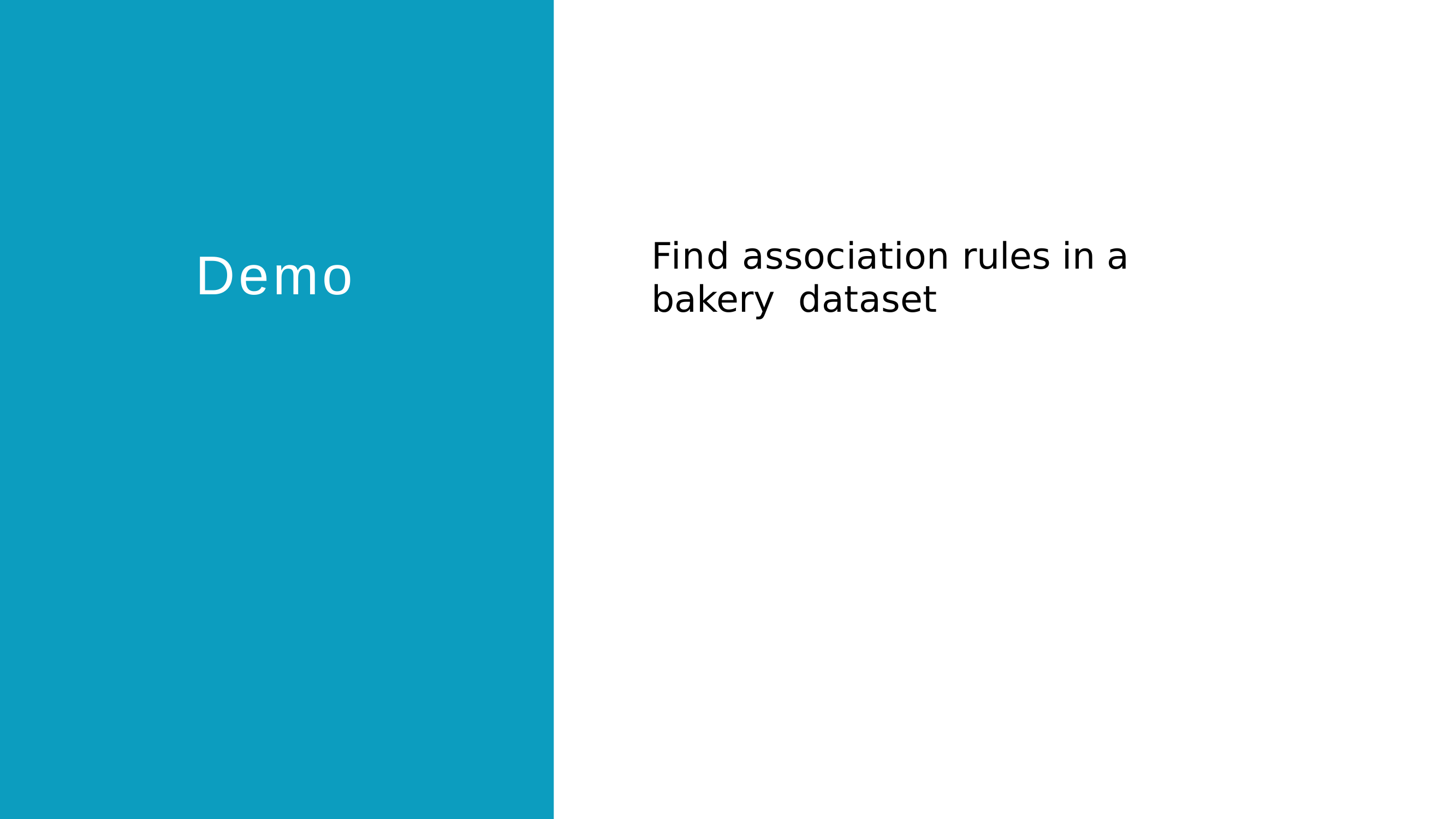

# Find association rules in a bakery  dataset
Demo